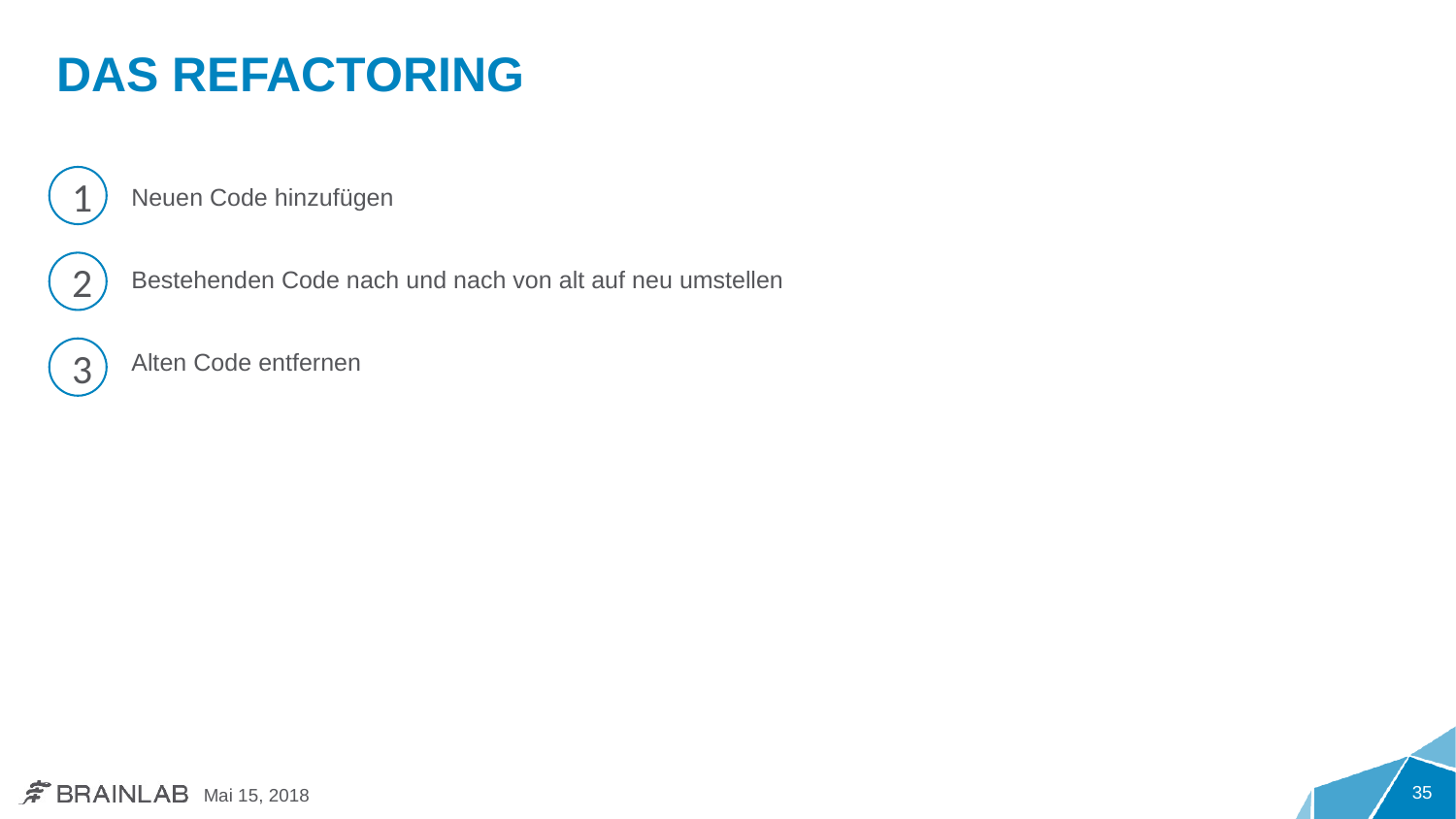

# Das Refactoring
1
           Neuen Code hinzufügen

           Bestehenden Code nach und nach von alt auf neu umstellen

           Alten Code entfernen
2
3